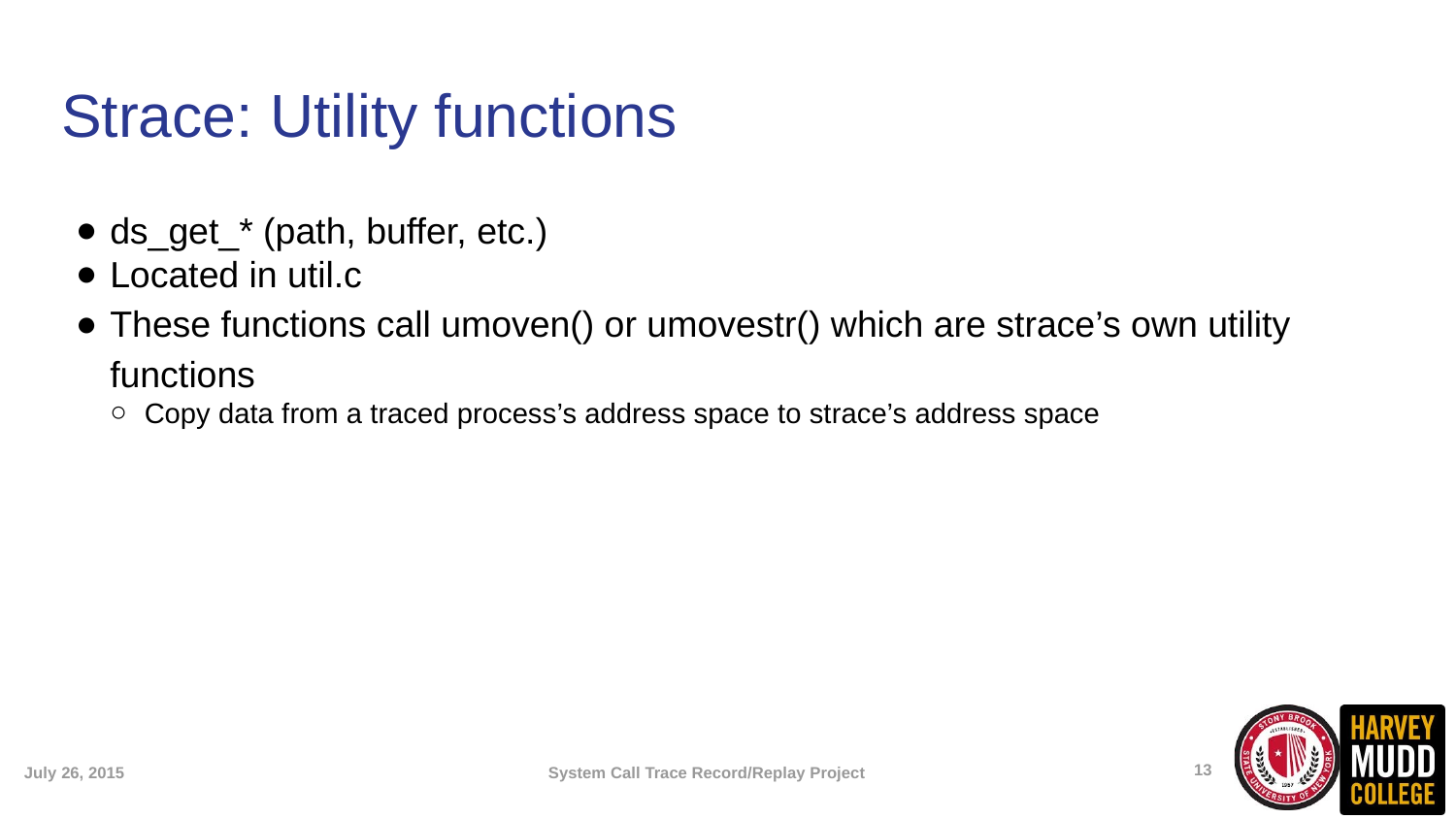

Strace: Utility functions
ds_get_* (path, buffer, etc.)
Located in util.c
These functions call umoven() or umovestr() which are strace’s own utility  functions
Copy data from a traced process’s address space to strace’s address space
13
July 26, 2015
System Call Trace Record/Replay Project